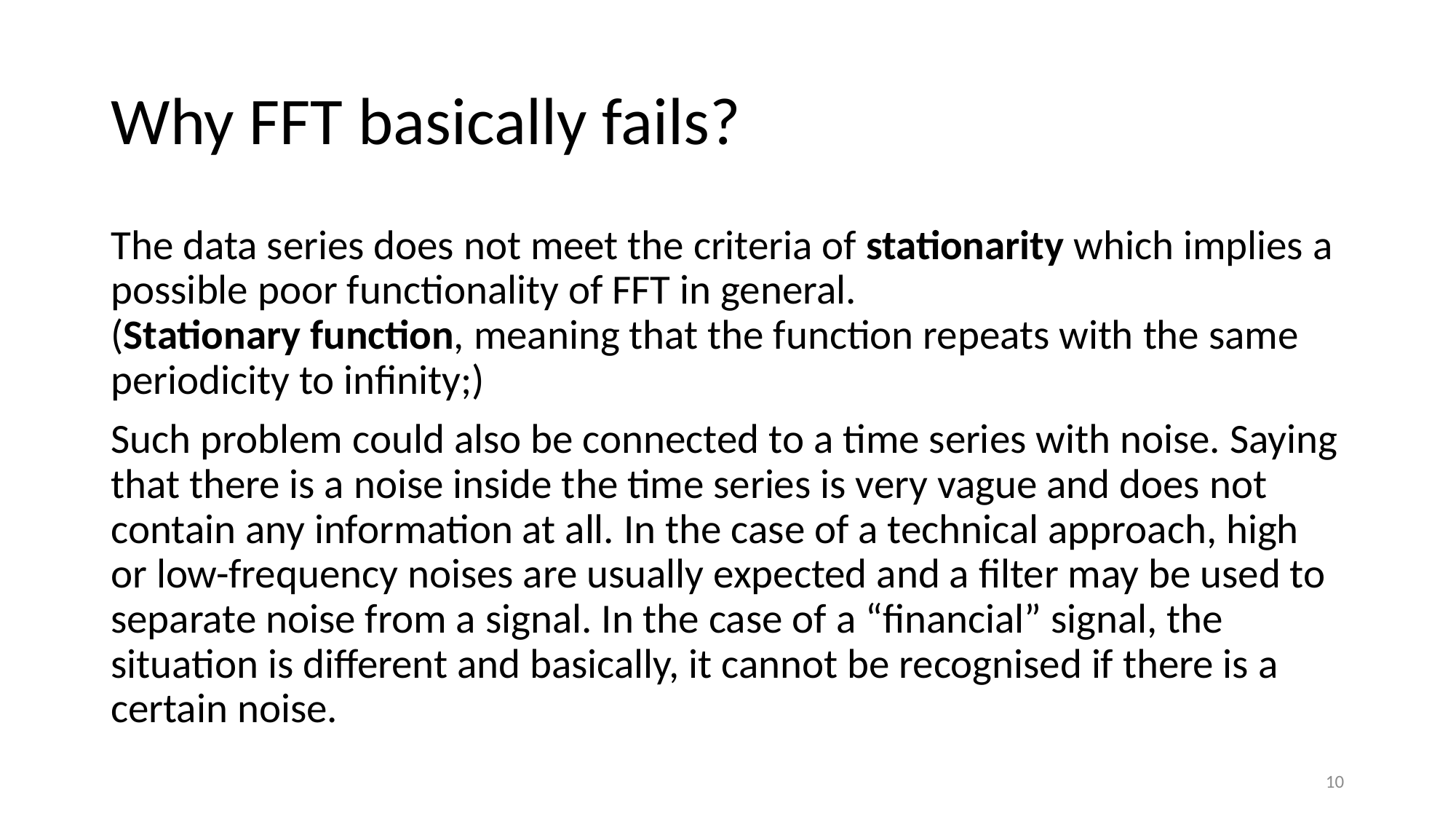

# Why FFT basically fails?
The data series does not meet the criteria of stationarity which implies a possible poor functionality of FFT in general.
(Stationary function, meaning that the function repeats with the same periodicity to infinity;)
Such problem could also be connected to a time series with noise. Saying that there is a noise inside the time series is very vague and does not contain any information at all. In the case of a technical approach, high or low-frequency noises are usually expected and a filter may be used to separate noise from a signal. In the case of a “financial” signal, the situation is different and basically, it cannot be recognised if there is a certain noise.
10